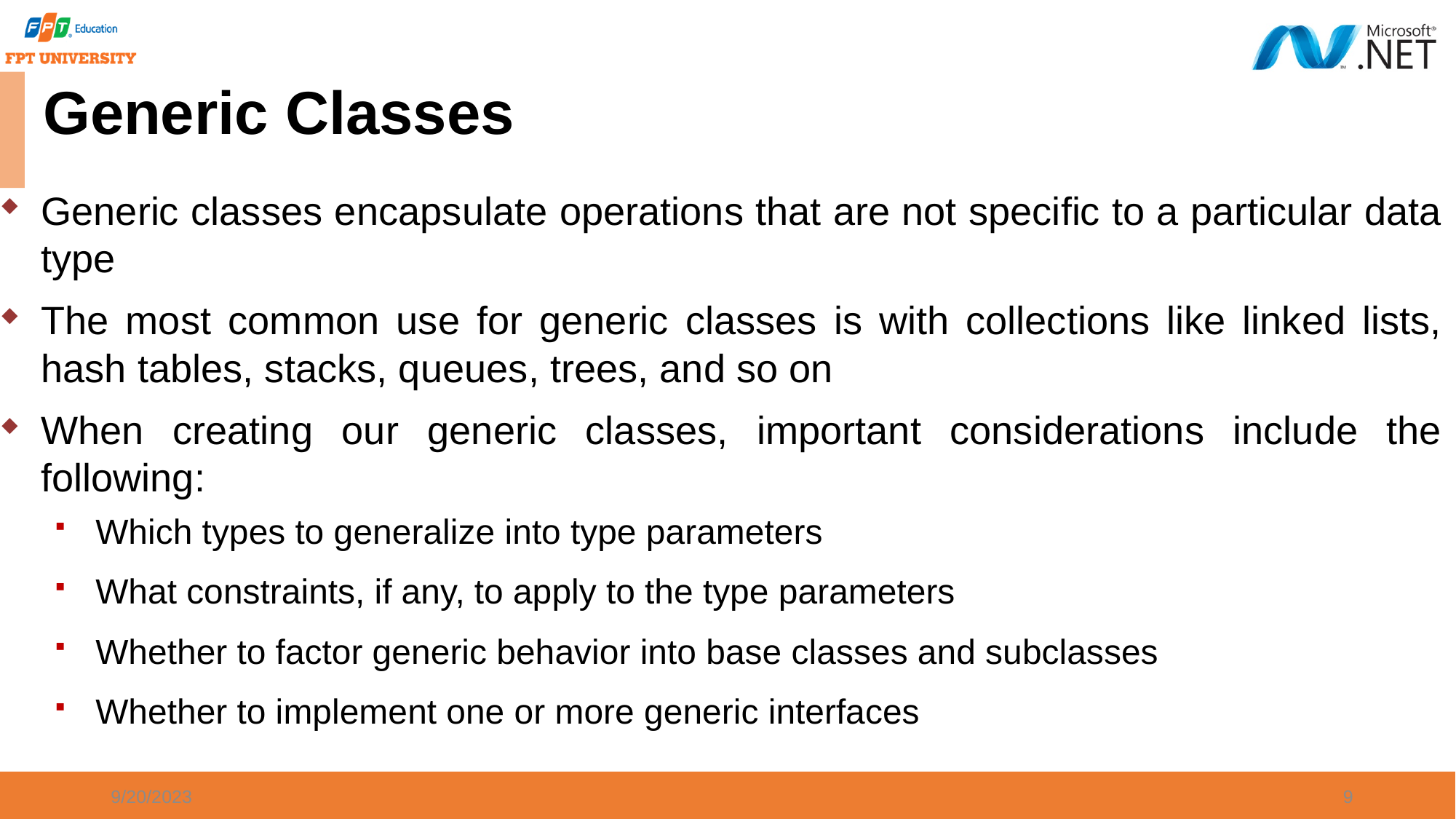

# Generic Classes
Generic classes encapsulate operations that are not specific to a particular data type
The most common use for generic classes is with collections like linked lists, hash tables, stacks, queues, trees, and so on
When creating our generic classes, important considerations include the following:
Which types to generalize into type parameters
What constraints, if any, to apply to the type parameters
Whether to factor generic behavior into base classes and subclasses
Whether to implement one or more generic interfaces
9/20/2023
9